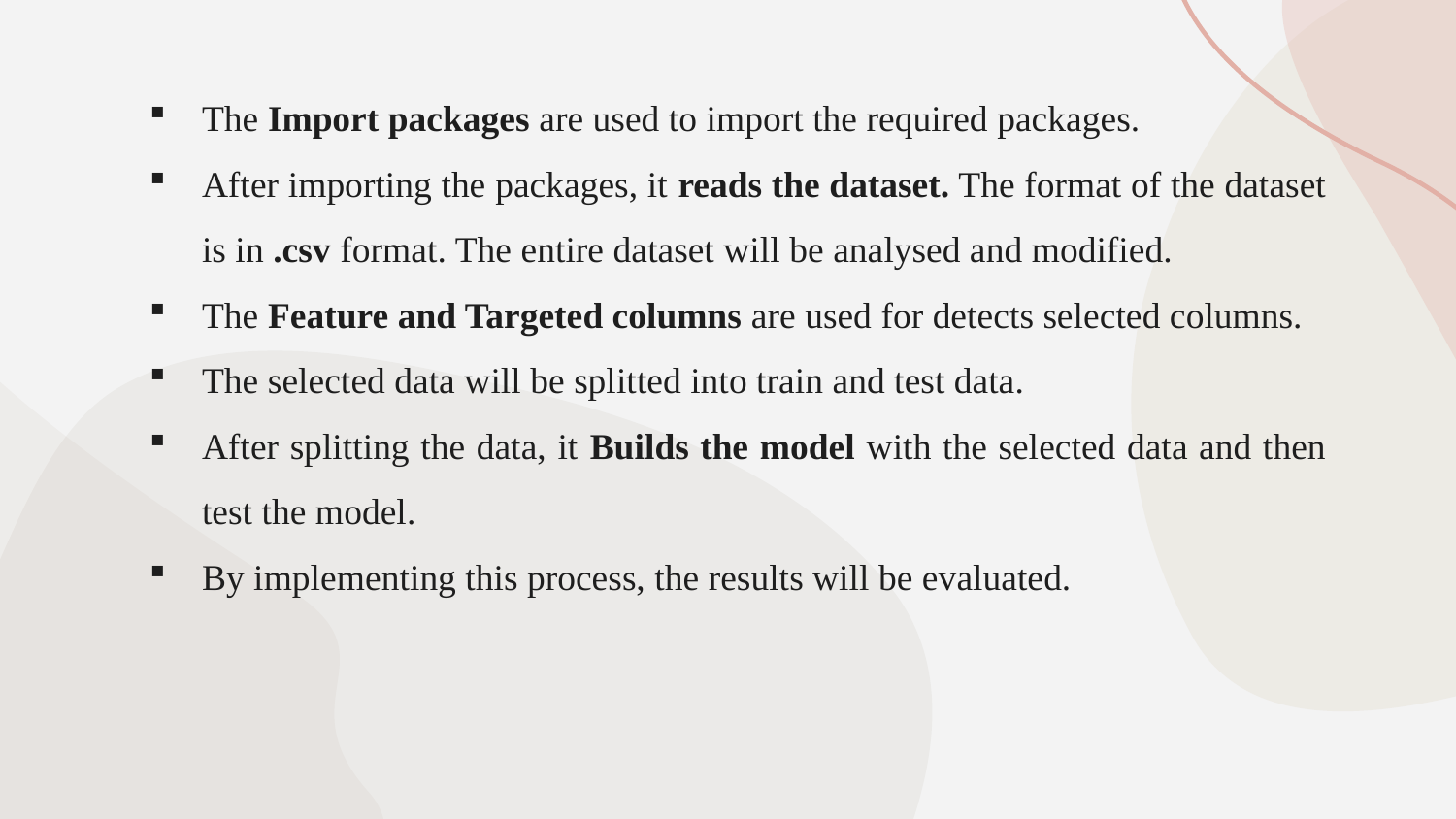

The Import packages are used to import the required packages.
After importing the packages, it reads the dataset. The format of the dataset is in .csv format. The entire dataset will be analysed and modified.
The Feature and Targeted columns are used for detects selected columns.
The selected data will be splitted into train and test data.
After splitting the data, it Builds the model with the selected data and then test the model.
By implementing this process, the results will be evaluated.